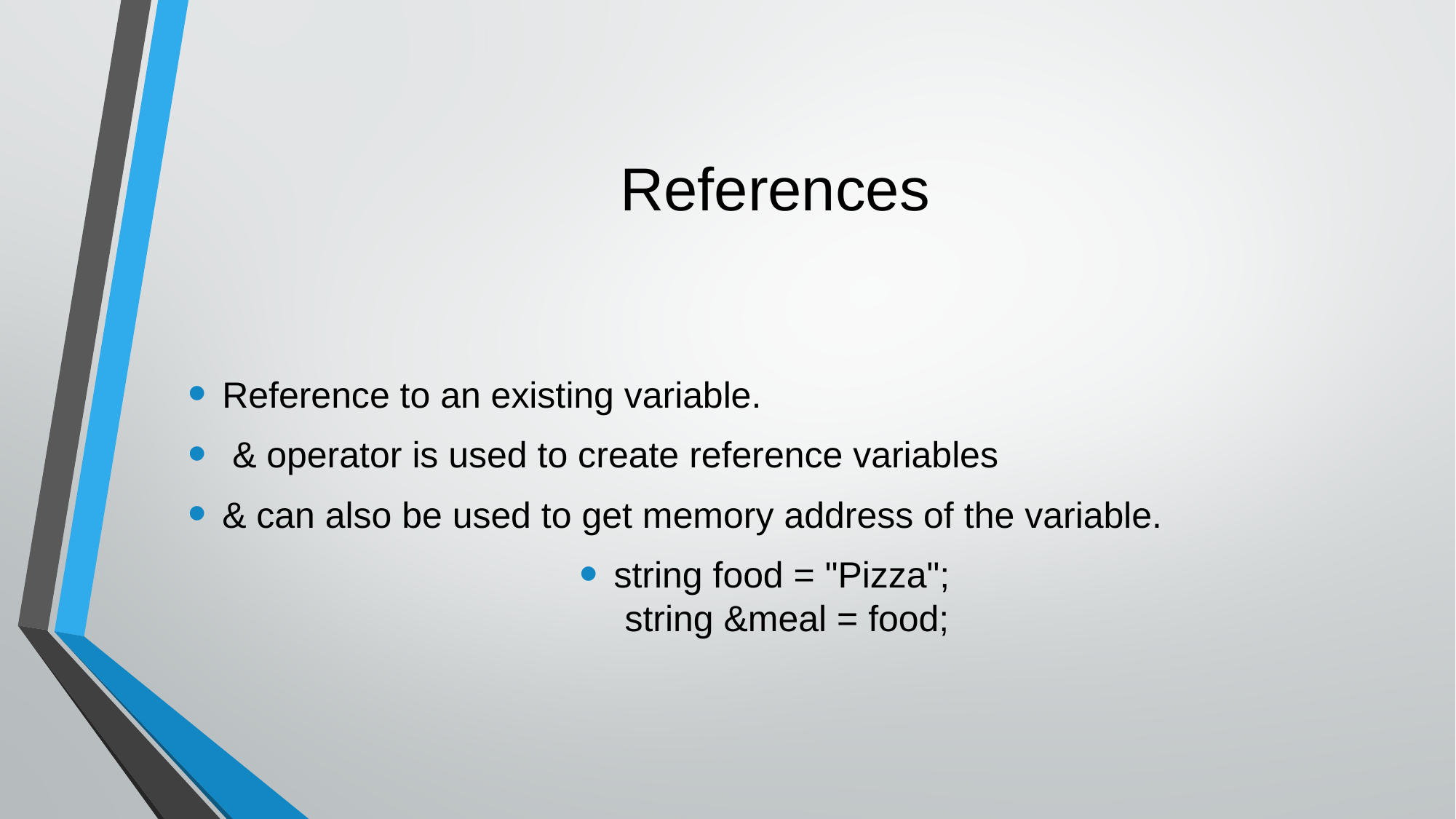

# References
Reference to an existing variable.
 & operator is used to create reference variables
& can also be used to get memory address of the variable.
string food = "Pizza";  
string &meal = food;